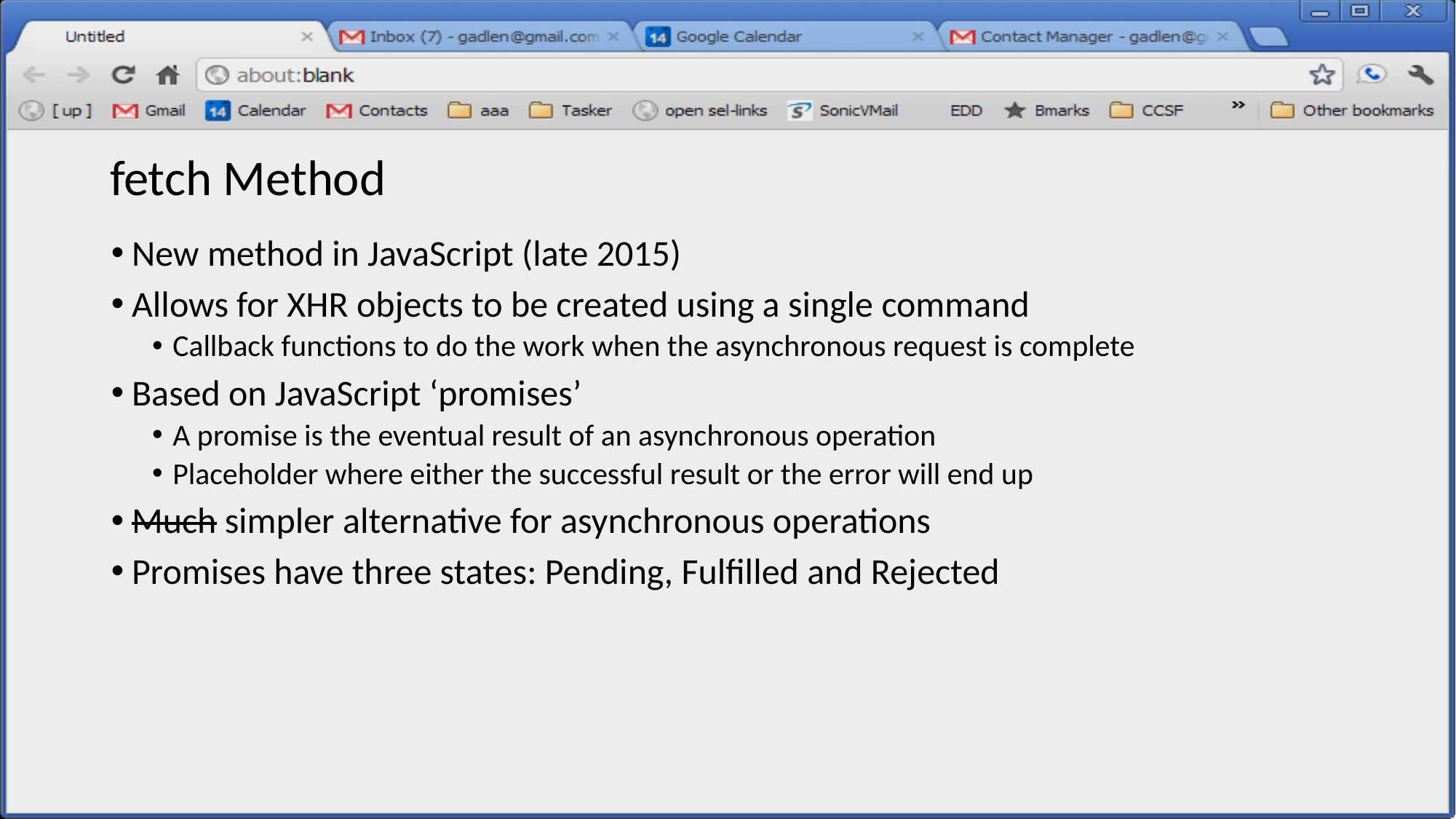

# fetch Method
New method in JavaScript (late 2015)
Allows for XHR objects to be created using a single command
Callback functions to do the work when the asynchronous request is complete
Based on JavaScript ‘promises’
A promise is the eventual result of an asynchronous operation
Placeholder where either the successful result or the error will end up
Much simpler alternative for asynchronous operations
Promises have three states: Pending, Fulfilled and Rejected